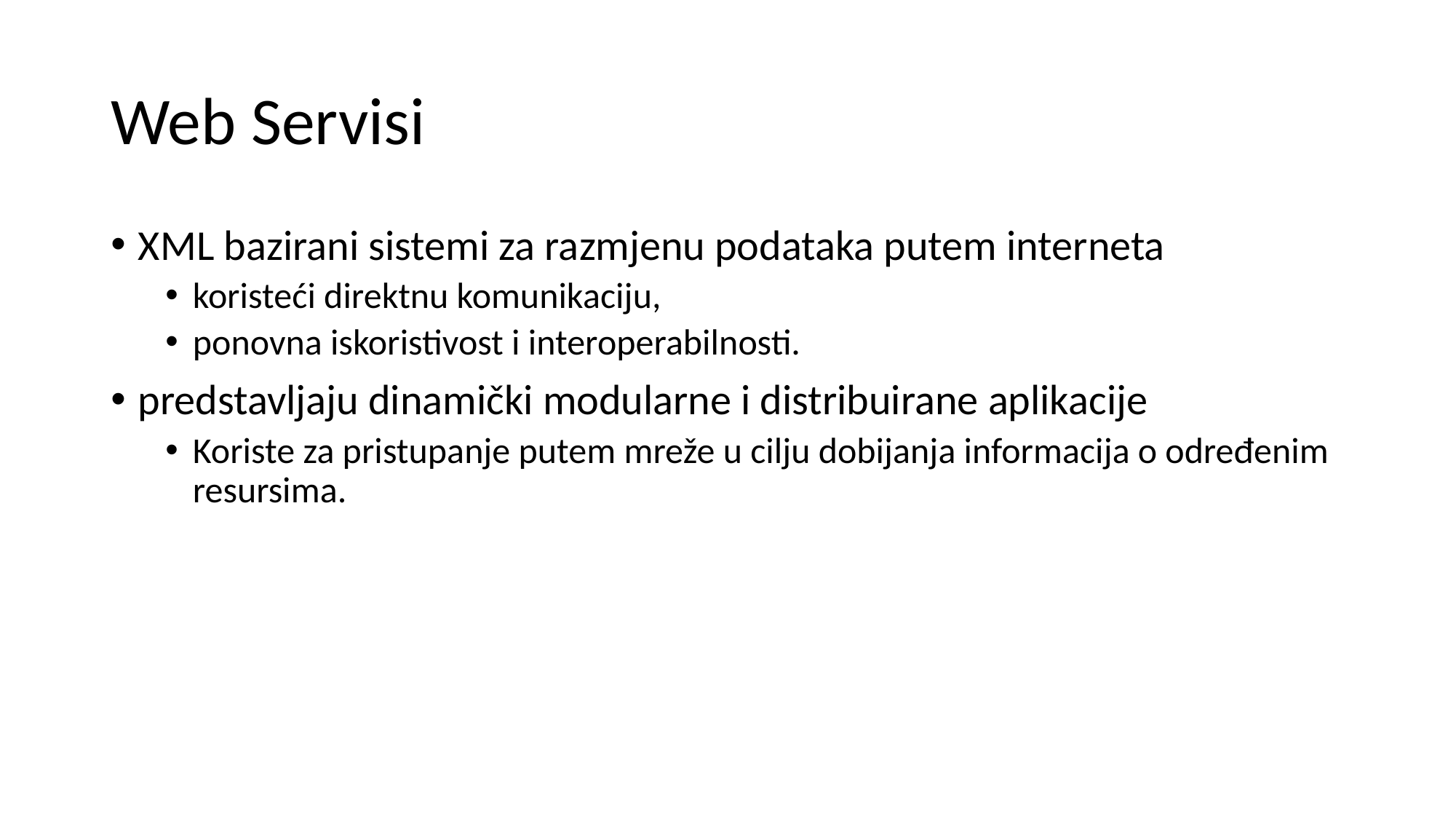

# Web Servisi
XML bazirani sistemi za razmjenu podataka putem interneta
koristeći direktnu komunikaciju,
ponovna iskoristivost i interoperabilnosti.
predstavljaju dinamički modularne i distribuirane aplikacije
Koriste za pristupanje putem mreže u cilju dobijanja informacija o određenim resursima.